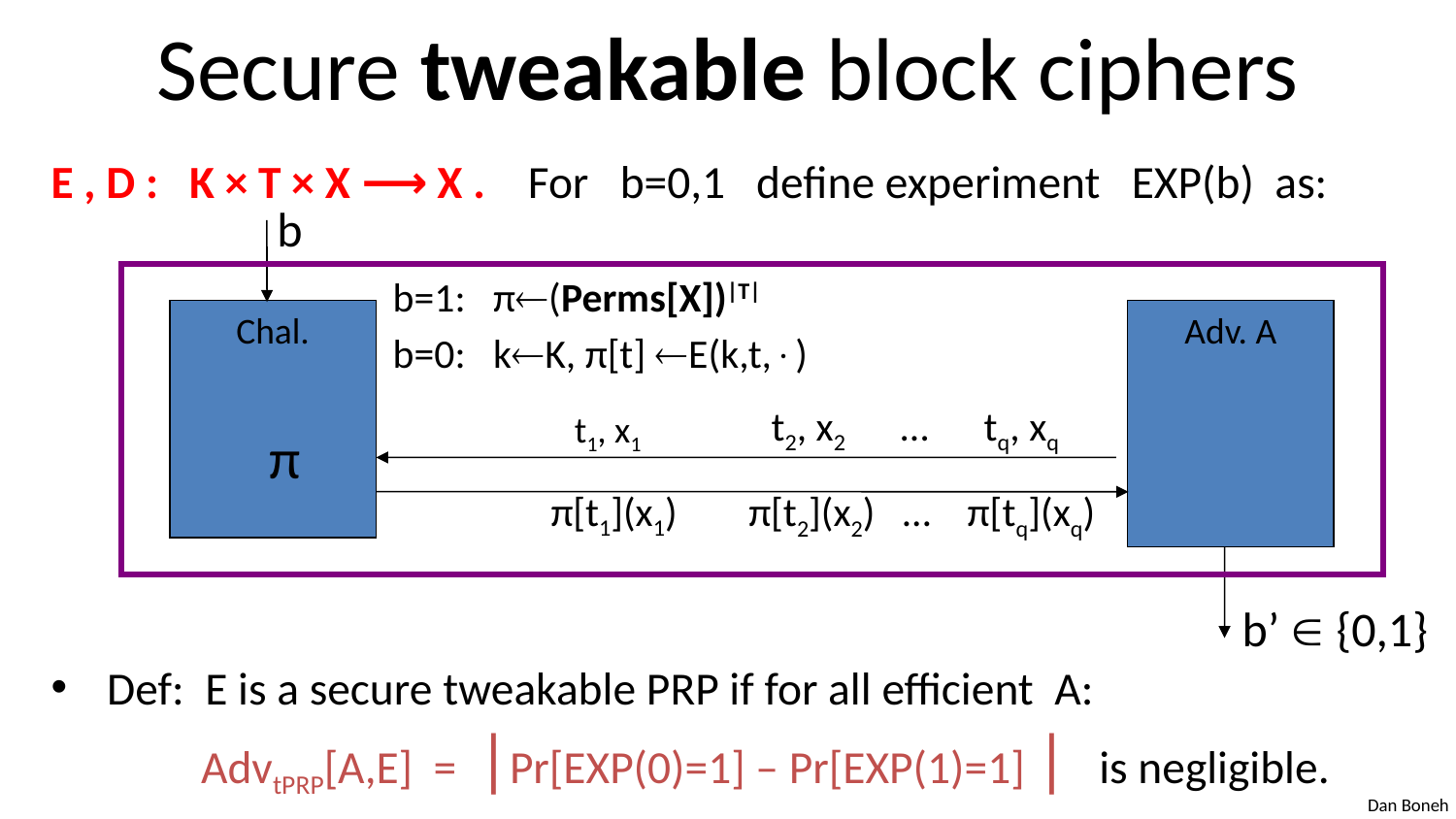

# Secure tweakable block ciphers
E , D :   K × T × X ⟶ X .    For   b=0,1   define experiment   EXP(b)  as:

Def:  E is a secure tweakable PRP if for all efficient  A:
	         AdvtPRP[A,E]  =  |Pr[EXP(0)=1] – Pr[EXP(1)=1] |  is negligible.
b

b=1:   π←(Perms[X])|T|
b=0:   k←K, π[t] ←E(k,t,⋅)
Chal.
Adv. A
t2, x2      …      tq, xq
t1, x1

π
π[t1](x1)

  π[t2](x2)   …    π[tq](xq)

b’ ∈ {0,1}